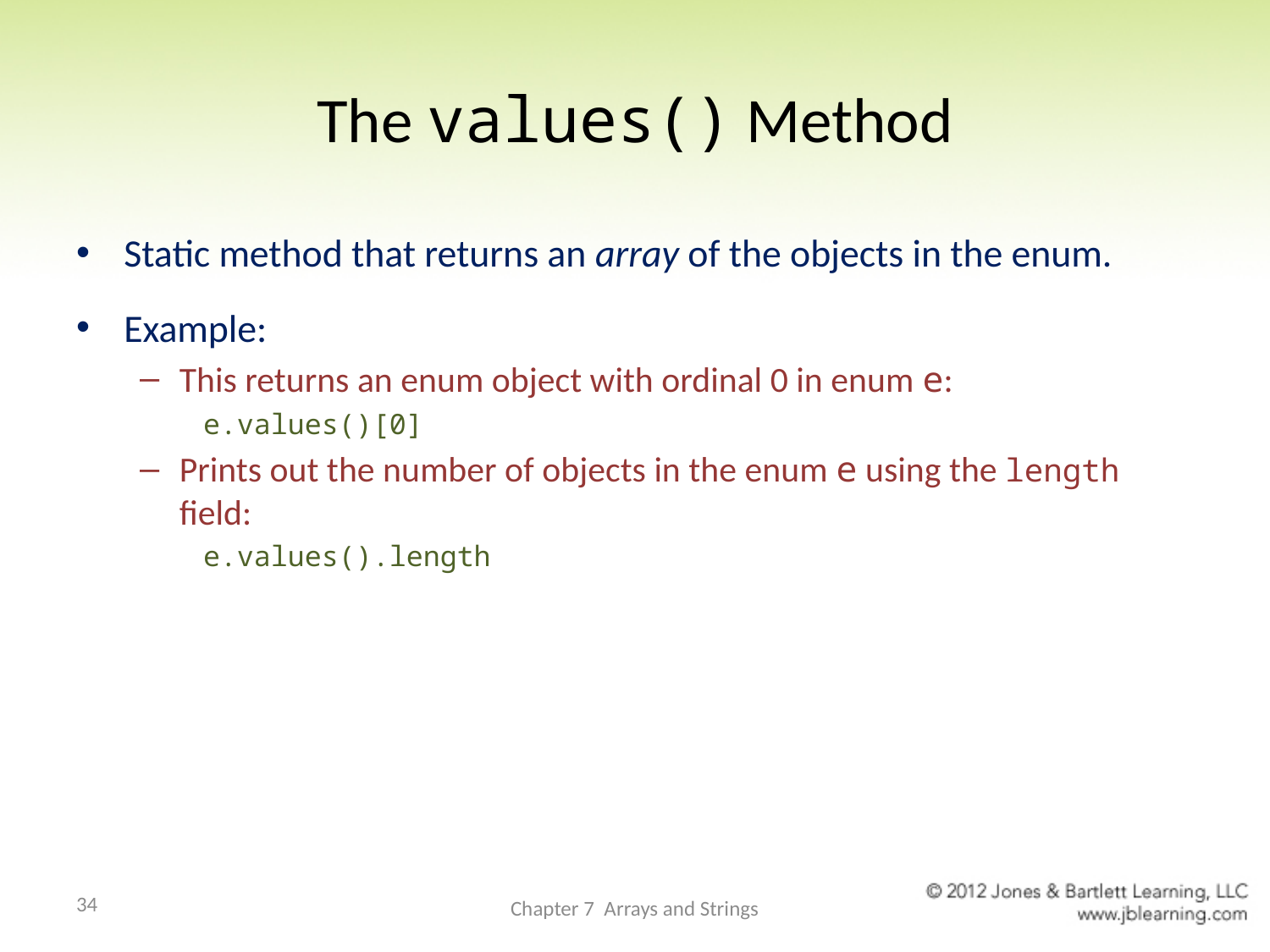

# The values() Method
Static method that returns an array of the objects in the enum.
Example:
This returns an enum object with ordinal 0 in enum e:
e.values()[0]
Prints out the number of objects in the enum e using the length field:
e.values().length

34
Chapter 7  Arrays and Strings